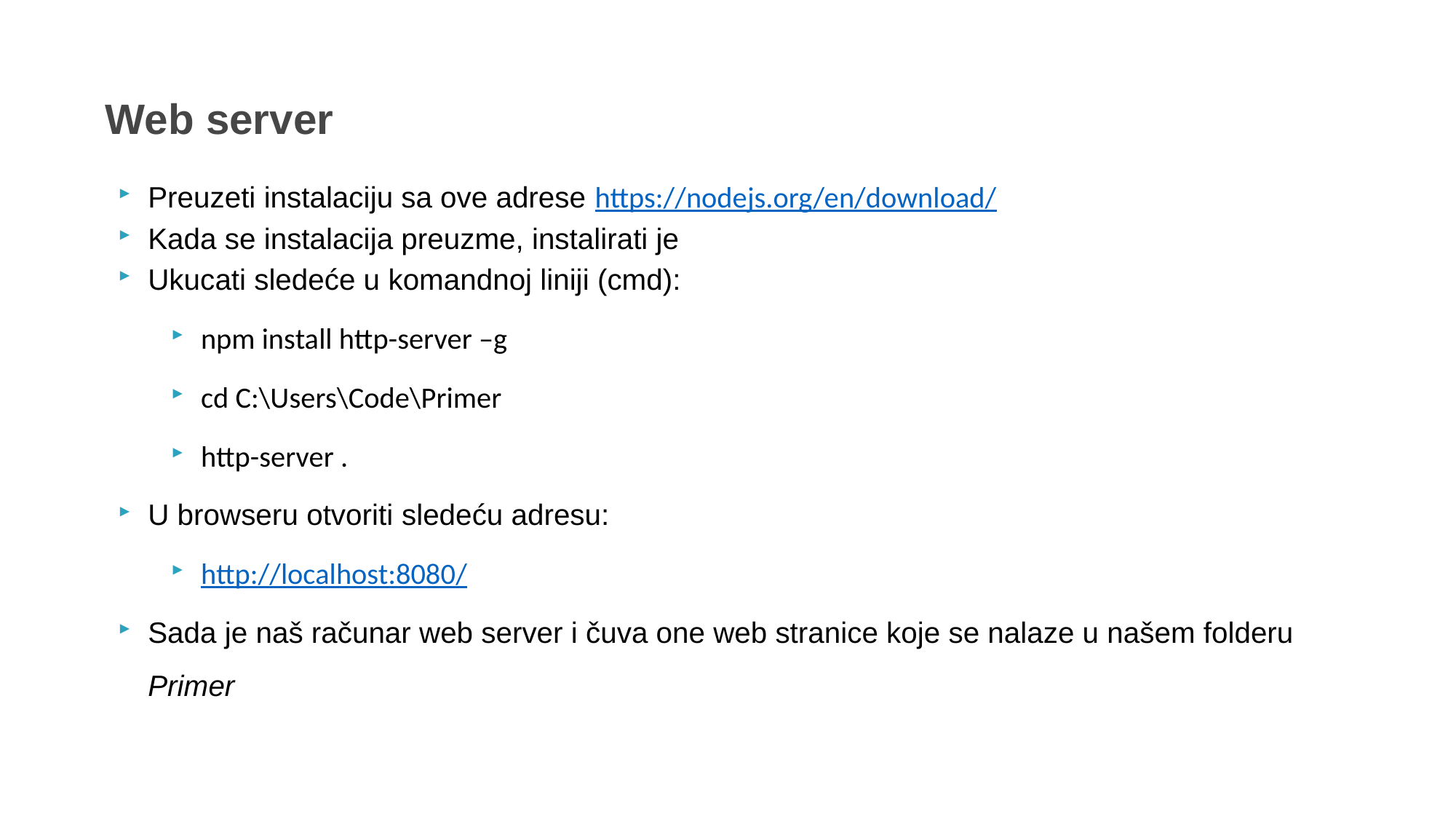

Web server
Preuzeti instalaciju sa ove adrese https://nodejs.org/en/download/
Kada se instalacija preuzme, instalirati je
Ukucati sledeće u komandnoj liniji (cmd):
npm install http-server –g
cd C:\Users\Code\Primer
http-server .
U browseru otvoriti sledeću adresu:
http://localhost:8080/
Sada je naš računar web server i čuva one web stranice koje se nalaze u našem folderu Primer